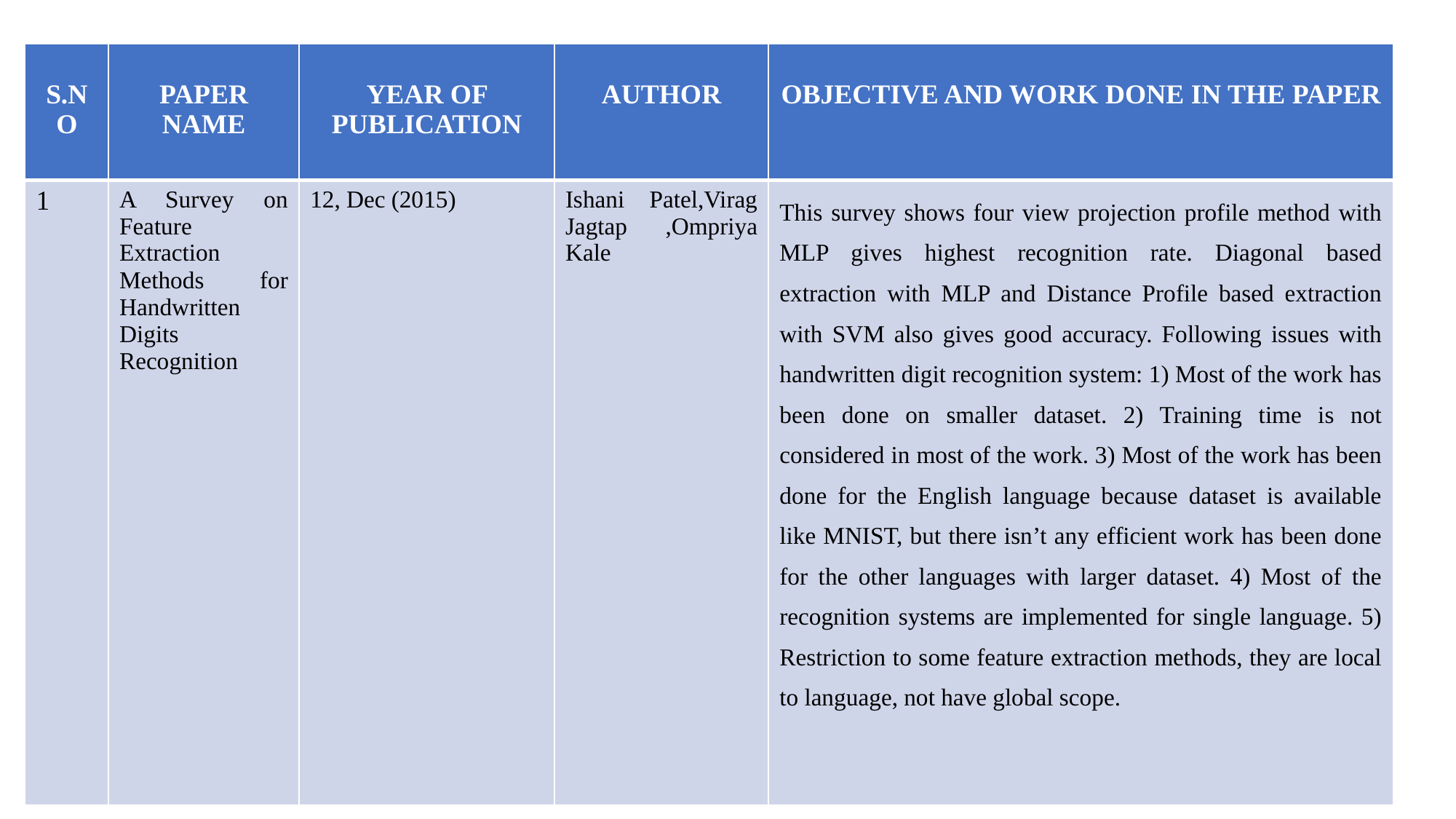

| S.NO | PAPER NAME | YEAR OF PUBLICATION | AUTHOR | OBJECTIVE AND WORK DONE IN THE PAPER |
| --- | --- | --- | --- | --- |
| 1 | A Survey on Feature Extraction Methods for Handwritten Digits Recognition | 12, Dec (2015) | Ishani Patel,Virag Jagtap ,Ompriya Kale | This survey shows four view projection profile method with MLP gives highest recognition rate. Diagonal based extraction with MLP and Distance Profile based extraction with SVM also gives good accuracy. Following issues with handwritten digit recognition system: 1) Most of the work has been done on smaller dataset. 2) Training time is not considered in most of the work. 3) Most of the work has been done for the English language because dataset is available like MNIST, but there isn’t any efficient work has been done for the other languages with larger dataset. 4) Most of the recognition systems are implemented for single language. 5) Restriction to some feature extraction methods, they are local to language, not have global scope. |